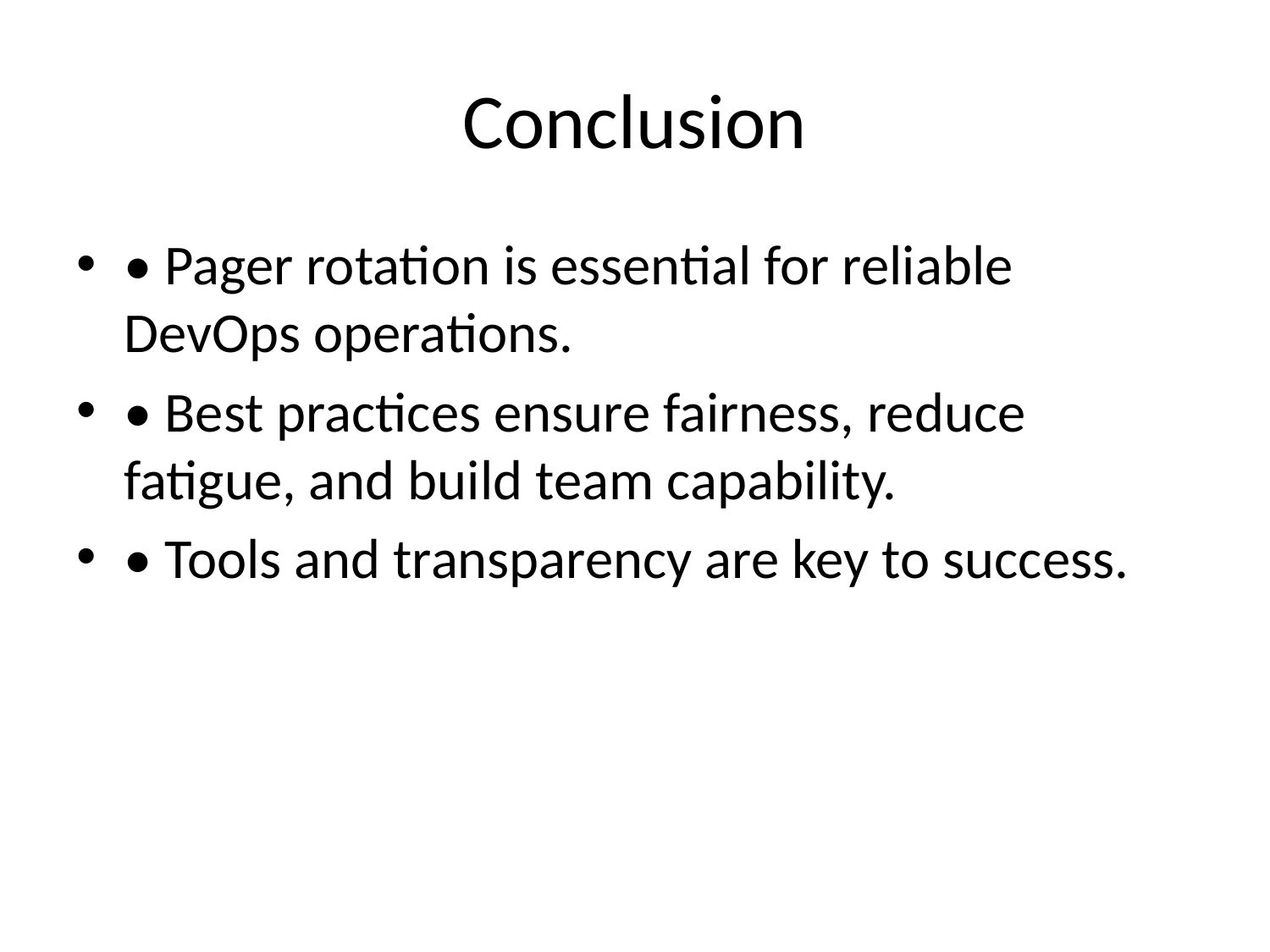

# Conclusion
• Pager rotation is essential for reliable DevOps operations.
• Best practices ensure fairness, reduce fatigue, and build team capability.
• Tools and transparency are key to success.